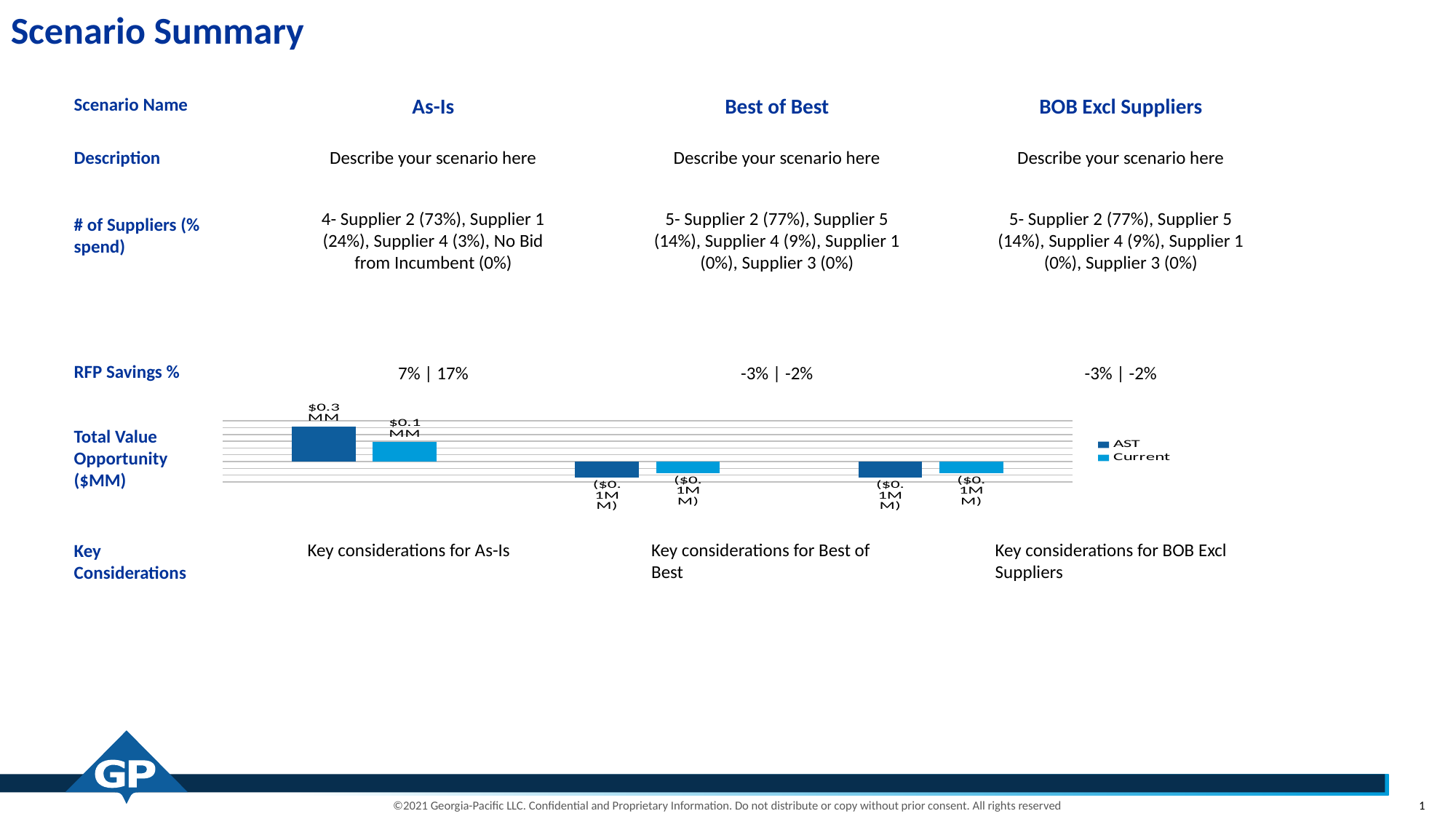

Scenario Summary
Scenario Name
As-Is
Best of Best
BOB Excl Suppliers
Description
Describe your scenario here
Describe your scenario here
Describe your scenario here
4- Supplier 2 (73%), Supplier 1 (24%), Supplier 4 (3%), No Bid from Incumbent (0%)
5- Supplier 2 (77%), Supplier 5 (14%), Supplier 4 (9%), Supplier 1 (0%), Supplier 3 (0%)
5- Supplier 2 (77%), Supplier 5 (14%), Supplier 4 (9%), Supplier 1 (0%), Supplier 3 (0%)
# of Suppliers (% spend)
RFP Savings %
7% | 17%
-3% | -2%
-3% | -2%

### Chart

| Category | AST | Current |
|---|---|---|
| As-Is | 257538.11571756867 | 143422.3357175686 |
| Best of Best | -119779.77169598364 | -86076.1616959836 |
| BOB Excl Suppliers | -119779.77169598364 | -86076.1616959836 |
Total Value Opportunity ($MM)
Key considerations for As-Is
Key considerations for Best of Best
Key considerations for BOB Excl Suppliers
Key Considerations